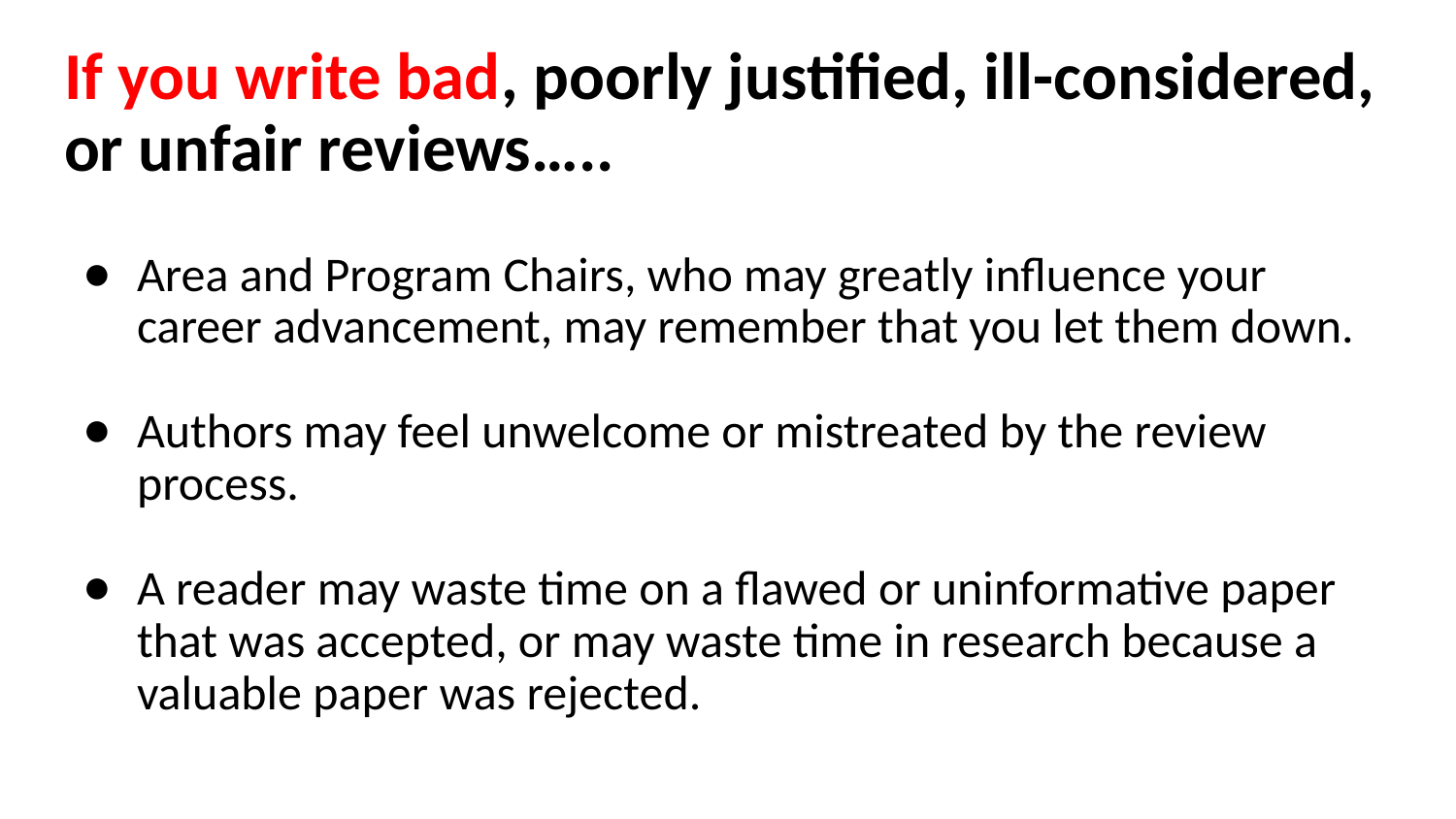

# If you write bad, poorly justified, ill-considered, or unfair reviews…..

Area and Program Chairs, who may greatly influence your career advancement, may remember that you let them down.

Authors may feel unwelcome or mistreated by the review process.

A reader may waste time on a flawed or uninformative paper that was accepted, or may waste time in research because a valuable paper was rejected.